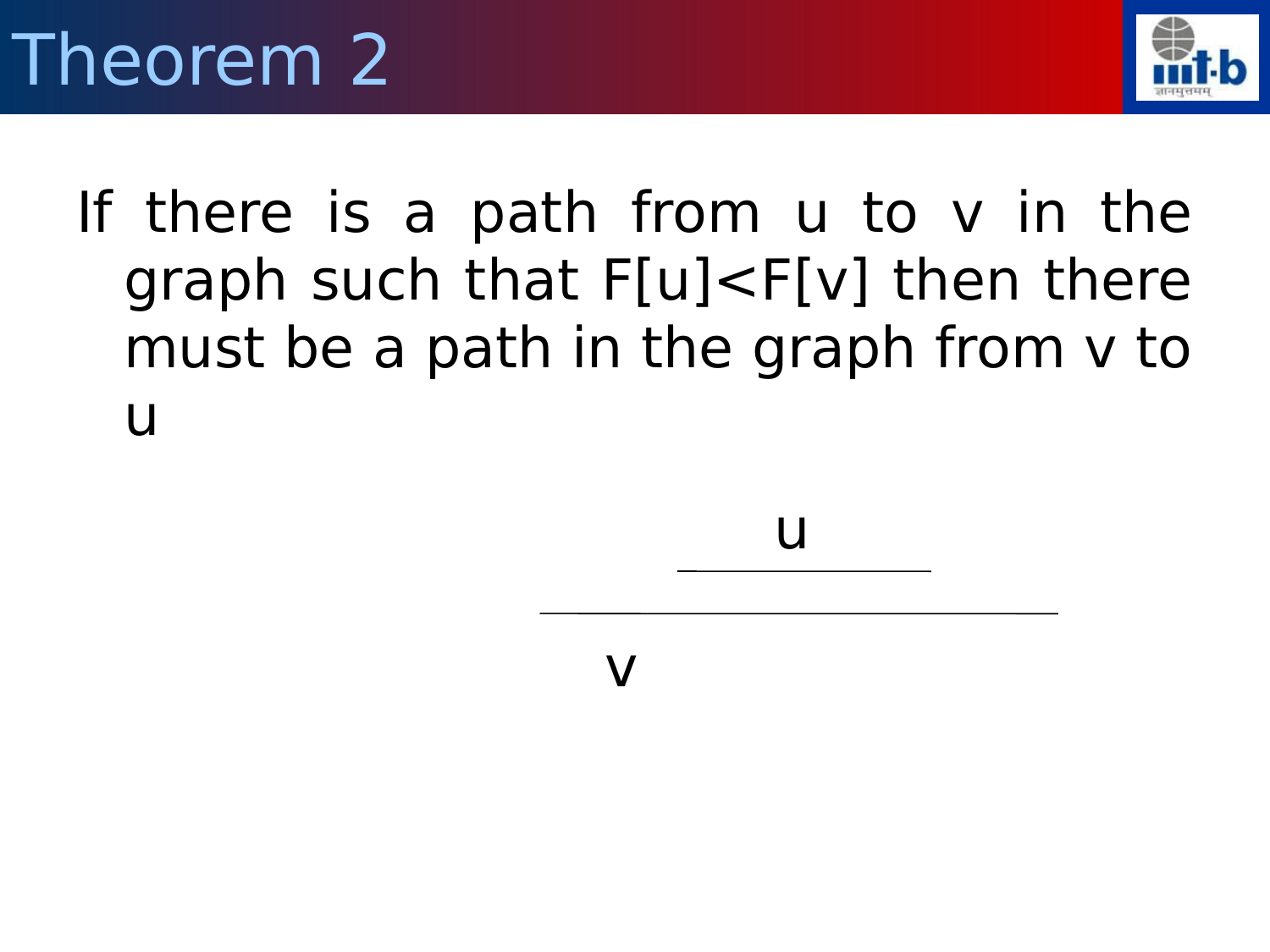

Theorem 2
If there is a path from u to v in the graph such that F[u]<F[v] then there must be a path in the graph from v to u
u
v